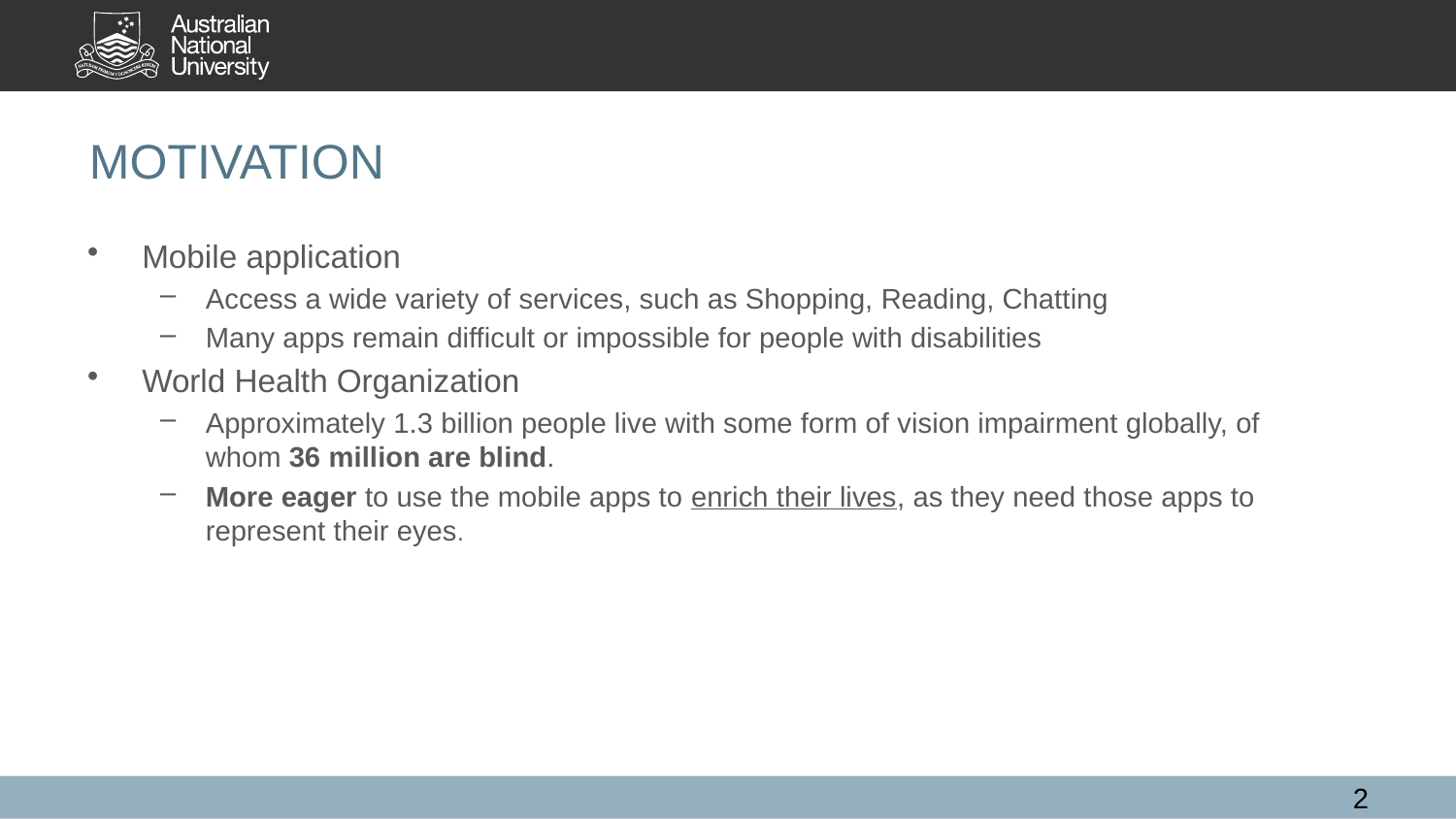

# MOTIVATION
Mobile application
Access a wide variety of services, such as Shopping, Reading, Chatting
Many apps remain difficult or impossible for people with disabilities
World Health Organization
Approximately 1.3 billion people live with some form of vision impairment globally, of whom 36 million are blind.
More eager to use the mobile apps to enrich their lives, as they need those apps to represent their eyes.

2